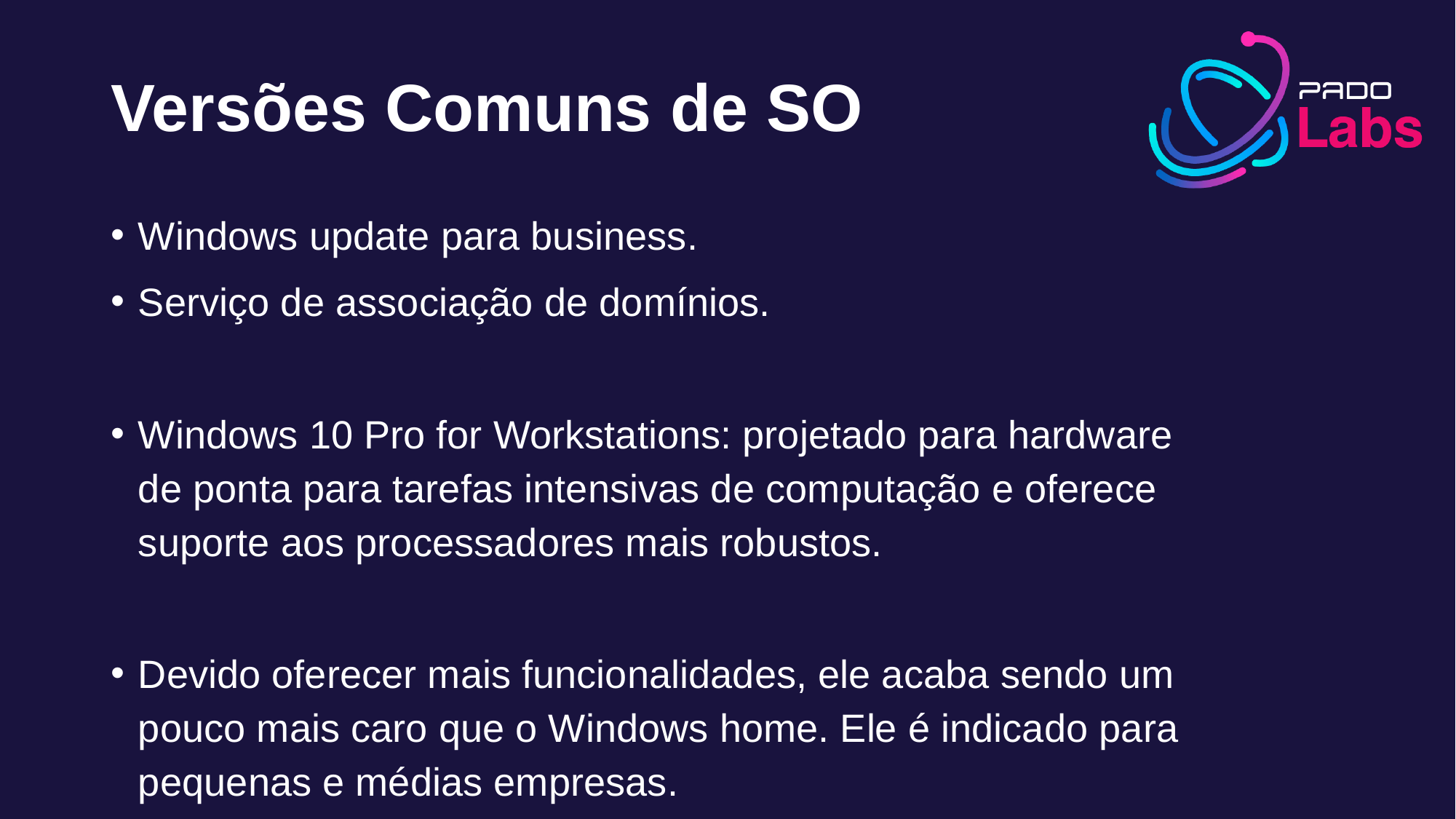

# Versões Comuns de SO
Windows update para business.
Serviço de associação de domínios.

Windows 10 Pro for Workstations: projetado para hardware de ponta para tarefas intensivas de computação e oferece suporte aos processadores mais robustos.

Devido oferecer mais funcionalidades, ele acaba sendo um pouco mais caro que o Windows home. Ele é indicado para pequenas e médias empresas.